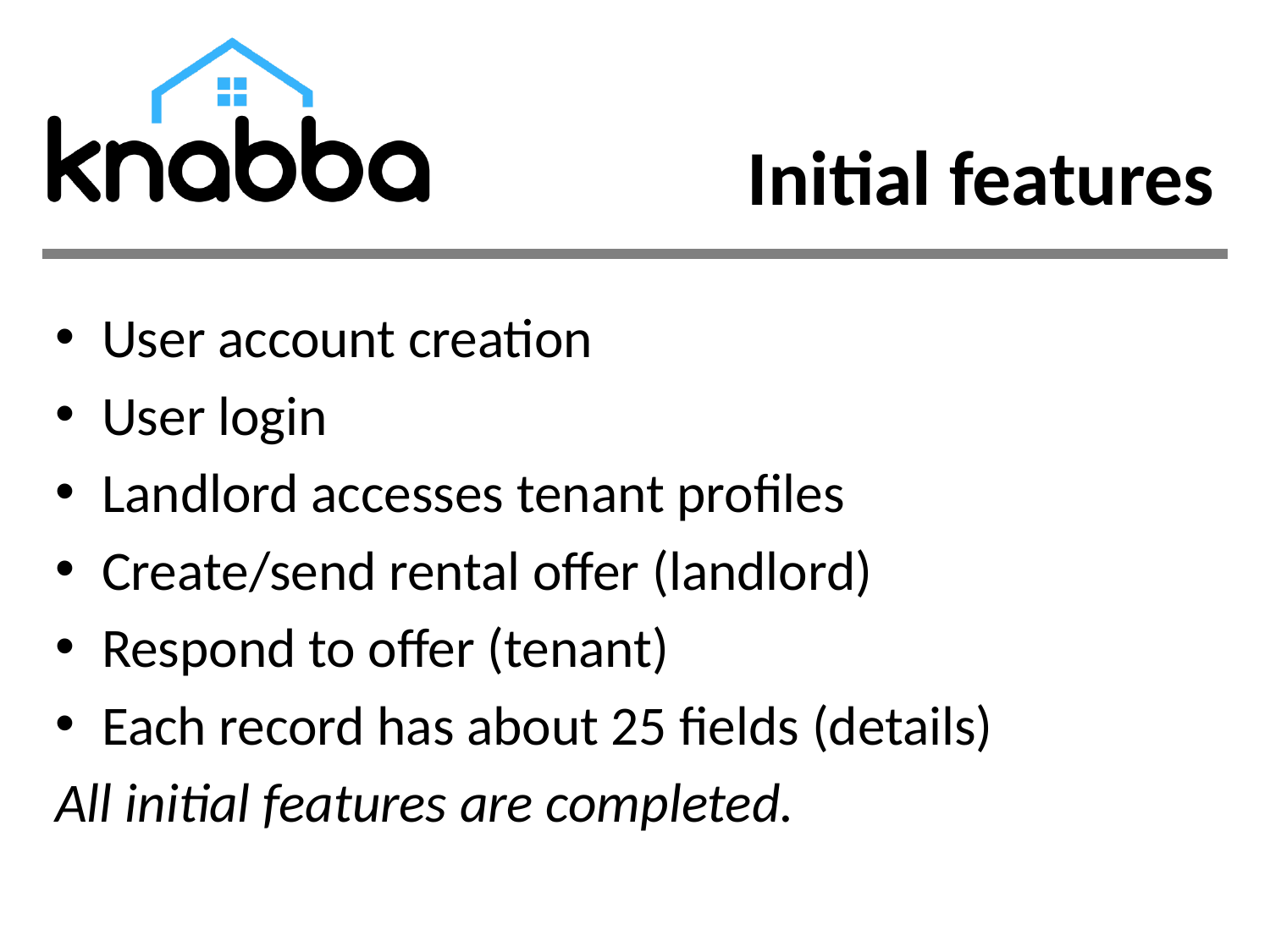

# Initial features
User account creation
User login
Landlord accesses tenant profiles
Create/send rental offer (landlord)
Respond to offer (tenant)
Each record has about 25 fields (details)
All initial features are completed.